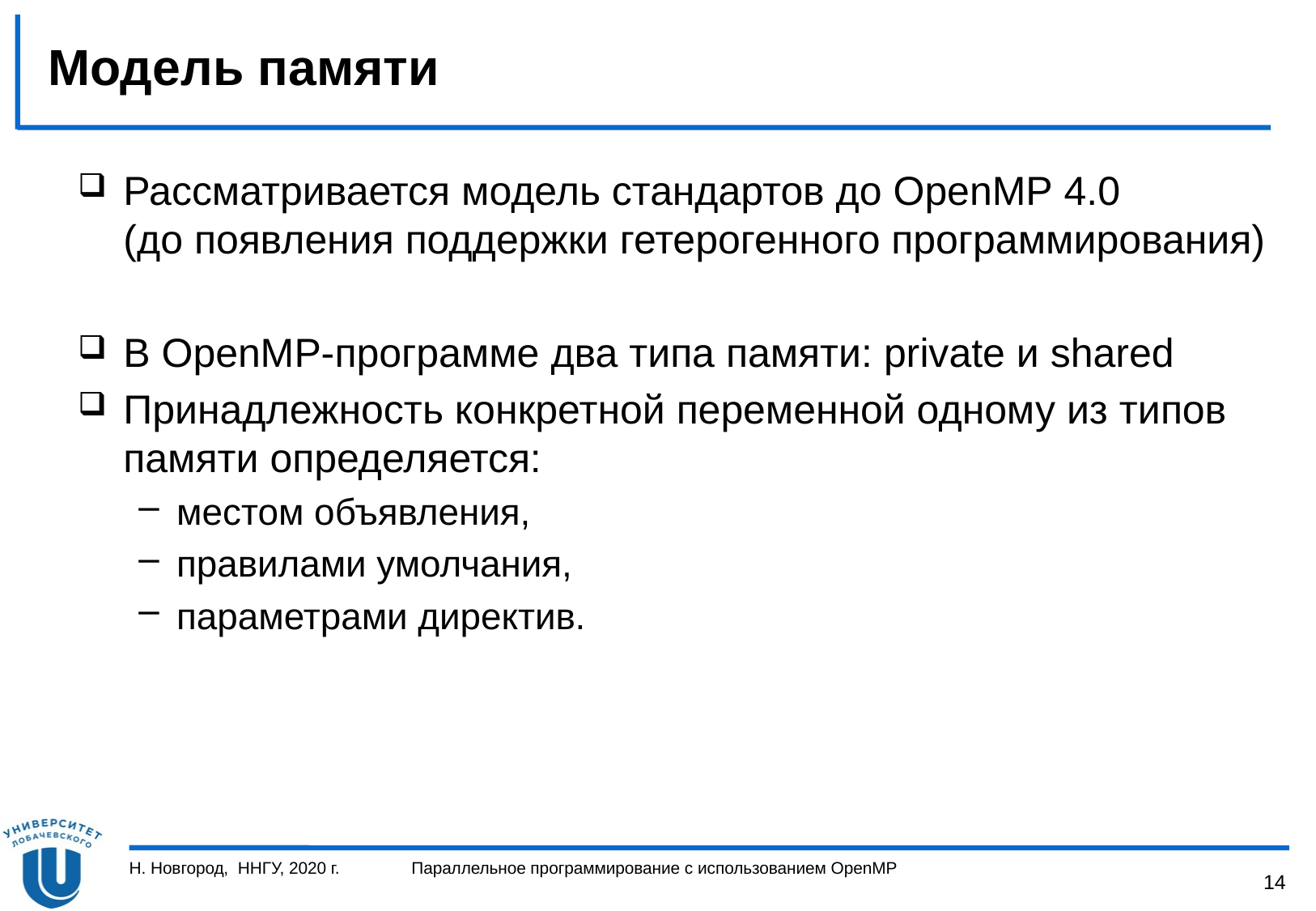

# Модель памяти
Рассматривается модель стандартов до OpenMP 4.0
(до появления поддержки гетерогенного программирования)

В OpenMP-программе два типа памяти: private и shared
Принадлежность конкретной переменной одному из типов
памяти определяется:
местом объявления,
правилами умолчания,
параметрами директив.
Н. Новгород,  ННГУ, 2020 г.
Параллельное программирование с использованием OpenMP
14